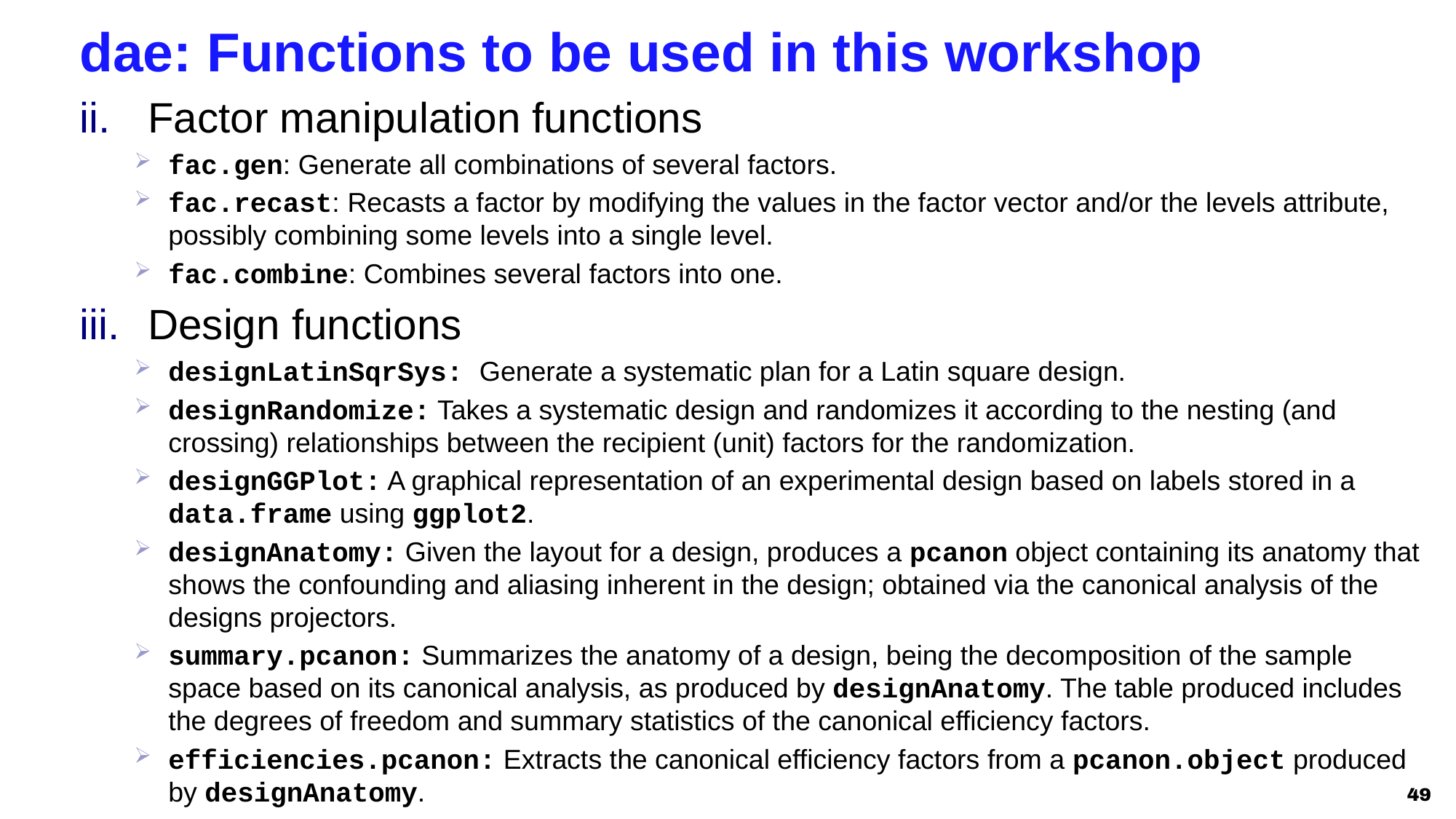

# dae: Functions to be used in this workshop
Factor manipulation functions
fac.gen: Generate all combinations of several factors.
fac.recast: Recasts a factor by modifying the values in the factor vector and/or the levels attribute, possibly combining some levels into a single level.
fac.combine: Combines several factors into one.
Design functions
designLatinSqrSys: Generate a systematic plan for a Latin square design.
designRandomize: Takes a systematic design and randomizes it according to the nesting (and crossing) relationships between the recipient (unit) factors for the randomization.
designGGPlot: A graphical representation of an experimental design based on labels stored in a data.frame using ggplot2.
designAnatomy: Given the layout for a design, produces a pcanon object containing its anatomy that shows the confounding and aliasing inherent in the design; obtained via the canonical analysis of the designs projectors.
summary.pcanon: Summarizes the anatomy of a design, being the decomposition of the sample space based on its canonical analysis, as produced by designAnatomy. The table produced includes the degrees of freedom and summary statistics of the canonical efficiency factors.
efficiencies.pcanon: Extracts the canonical efficiency factors from a pcanon.object produced by designAnatomy.
49